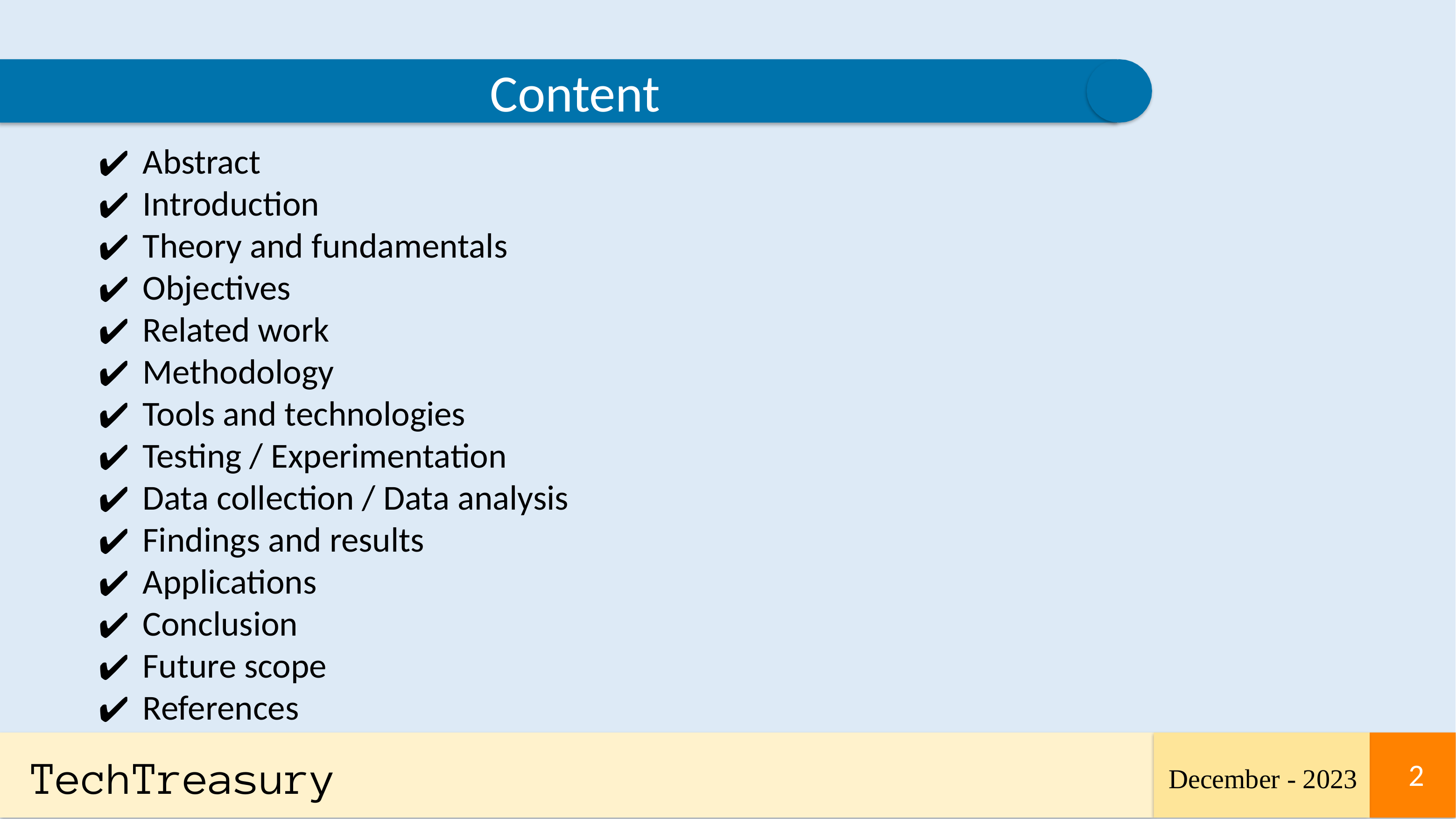

Content

Abstract
Introduction
Theory and fundamentals
Objectives
Related work
Methodology
Tools and technologies
Testing / Experimentation
Data collection / Data analysis
Findings and results
Applications
Conclusion
Future scope
References

TechTreasury
December - 2023
2
2